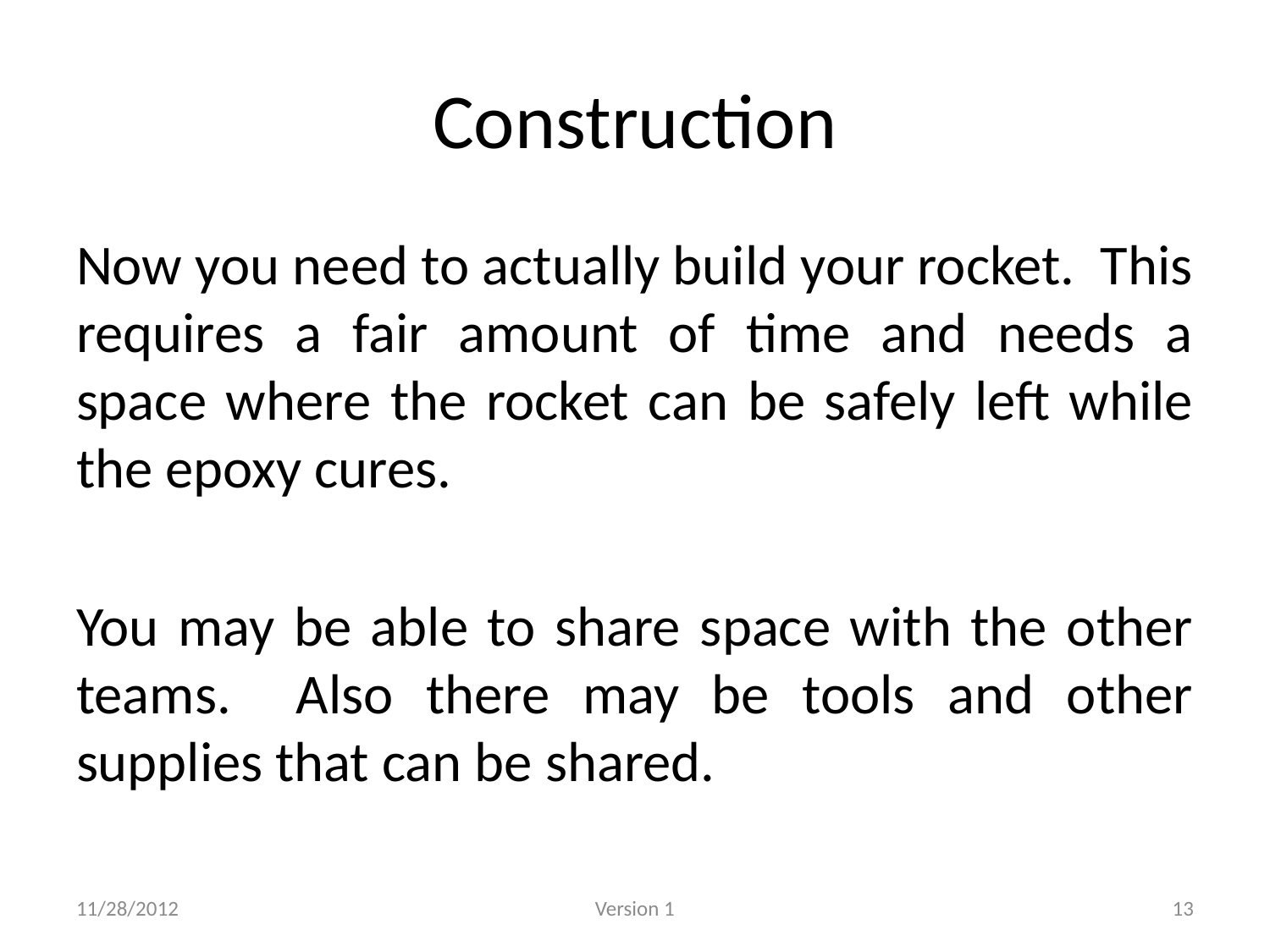

# Construction
Now you need to actually build your rocket.  This requires a fair amount of time and needs a space where the rocket can be safely left while the epoxy cures.

You may be able to share space with the other teams.  Also there may be tools and other supplies that can be shared.
11/28/2012
Version 1
13